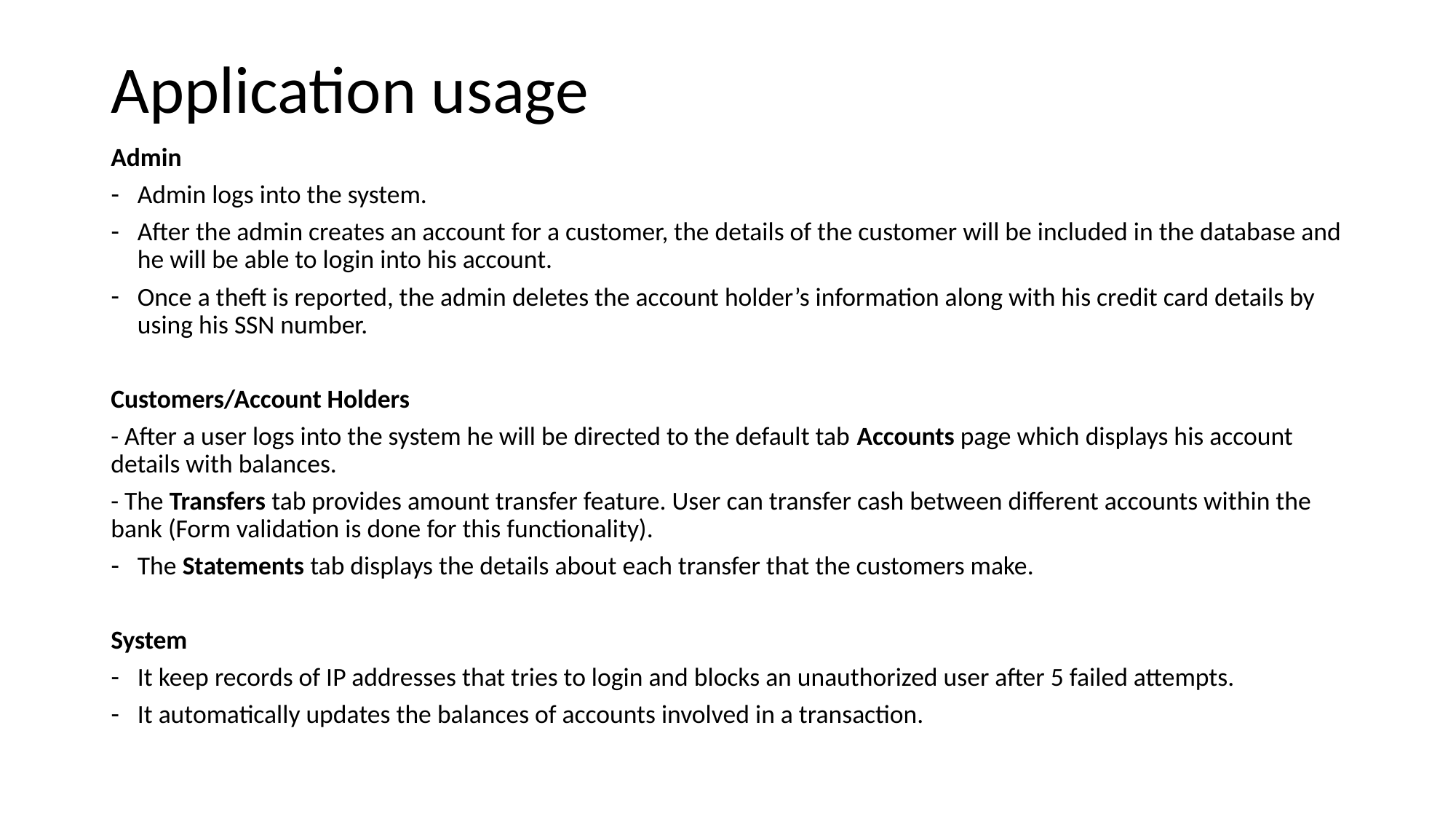

# Application usage
Admin
Admin logs into the system.
After the admin creates an account for a customer, the details of the customer will be included in the database and he will be able to login into his account.
Once a theft is reported, the admin deletes the account holder’s information along with his credit card details by using his SSN number.

Customers/Account Holders
- After a user logs into the system he will be directed to the default tab Accounts page which displays his account details with balances.
- The Transfers tab provides amount transfer feature. User can transfer cash between different accounts within the bank (Form validation is done for this functionality).
The Statements tab displays the details about each transfer that the customers make.

System
It keep records of IP addresses that tries to login and blocks an unauthorized user after 5 failed attempts.
It automatically updates the balances of accounts involved in a transaction.